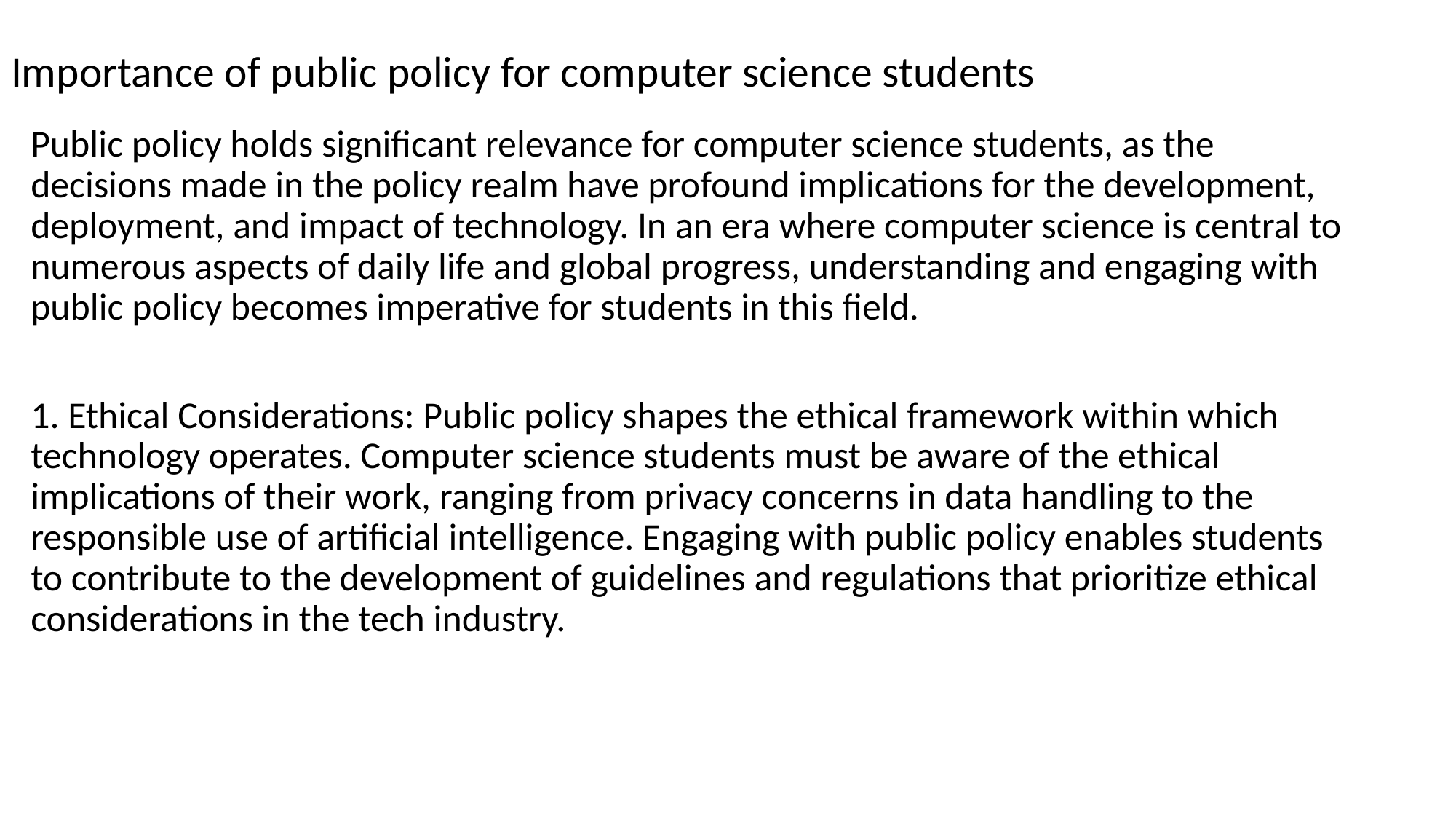

# Importance of public policy for computer science students
Public policy holds significant relevance for computer science students, as the decisions made in the policy realm have profound implications for the development, deployment, and impact of technology. In an era where computer science is central to numerous aspects of daily life and global progress, understanding and engaging with public policy becomes imperative for students in this field.

1. Ethical Considerations: Public policy shapes the ethical framework within which technology operates. Computer science students must be aware of the ethical implications of their work, ranging from privacy concerns in data handling to the responsible use of artificial intelligence. Engaging with public policy enables students to contribute to the development of guidelines and regulations that prioritize ethical considerations in the tech industry.